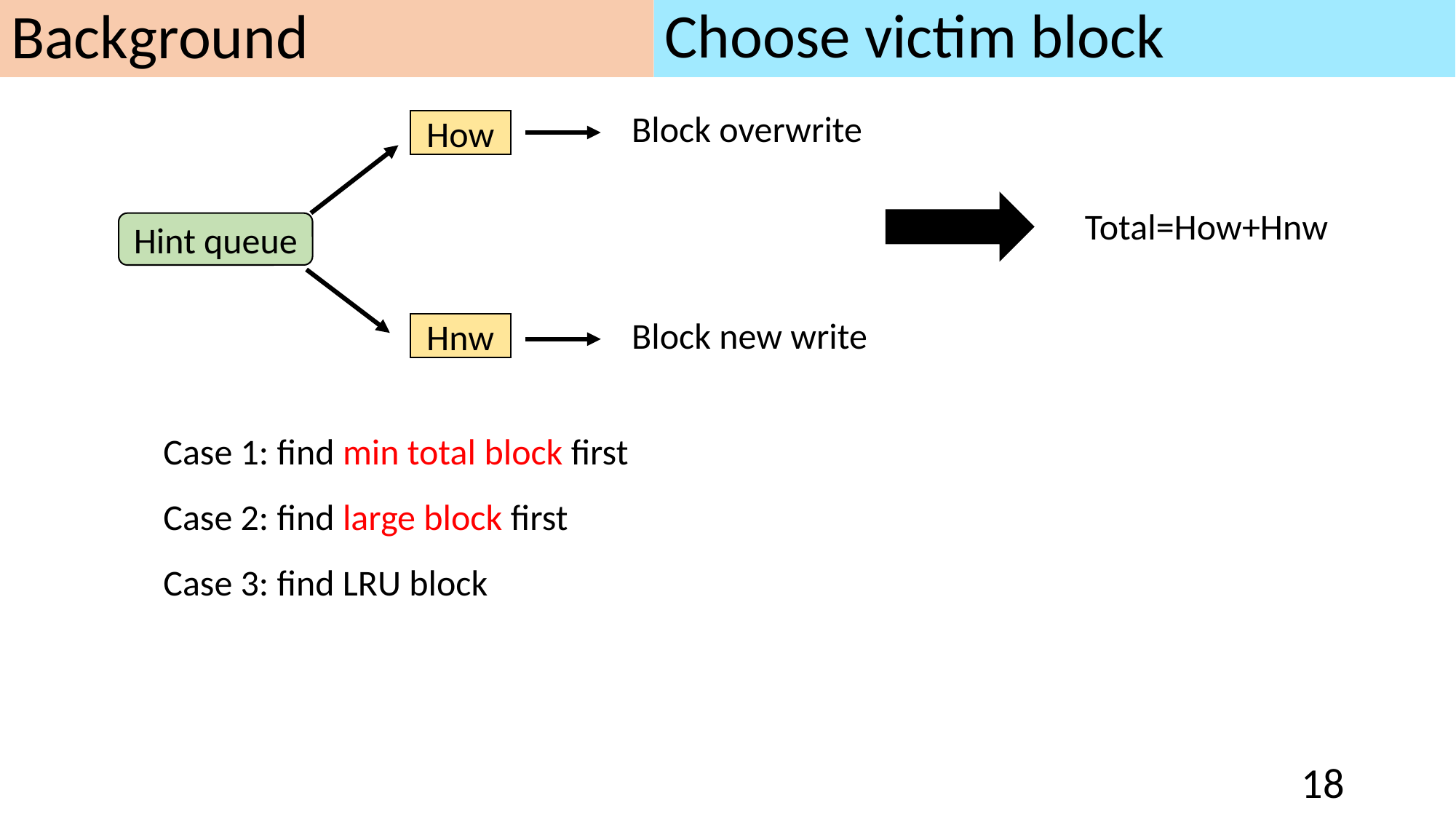

Background
Choose victim block
Block overwrite
How

Total=How+Hnw
Hint queue
Block new write
Hnw
Case 1: find min total block first
Case 2: find large block first
Case 3: find LRU block
18